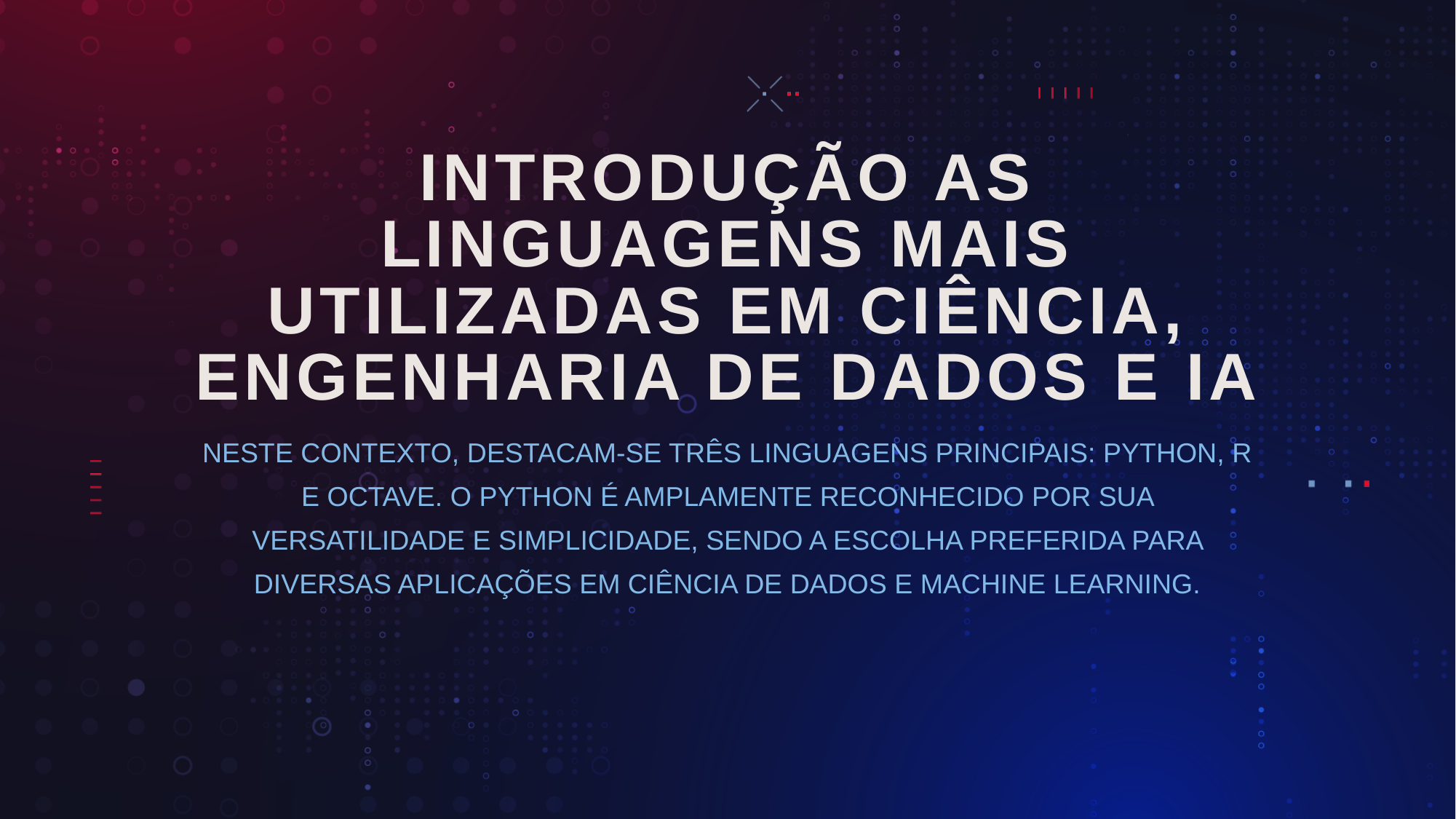

# INTRODUÇÃO AS LINGUAGENS MAIS UTILIZADAS EM CIÊNCIA, ENGENHARIA DE DADOS E IA
NESTE CONTEXTO, DESTACAM-SE TRÊS LINGUAGENS PRINCIPAIS: PYTHON, R E OCTAVE. O PYTHON É AMPLAMENTE RECONHECIDO POR SUA VERSATILIDADE E SIMPLICIDADE, SENDO A ESCOLHA PREFERIDA PARA DIVERSAS APLICAÇÕES EM CIÊNCIA DE DADOS E MACHINE LEARNING.